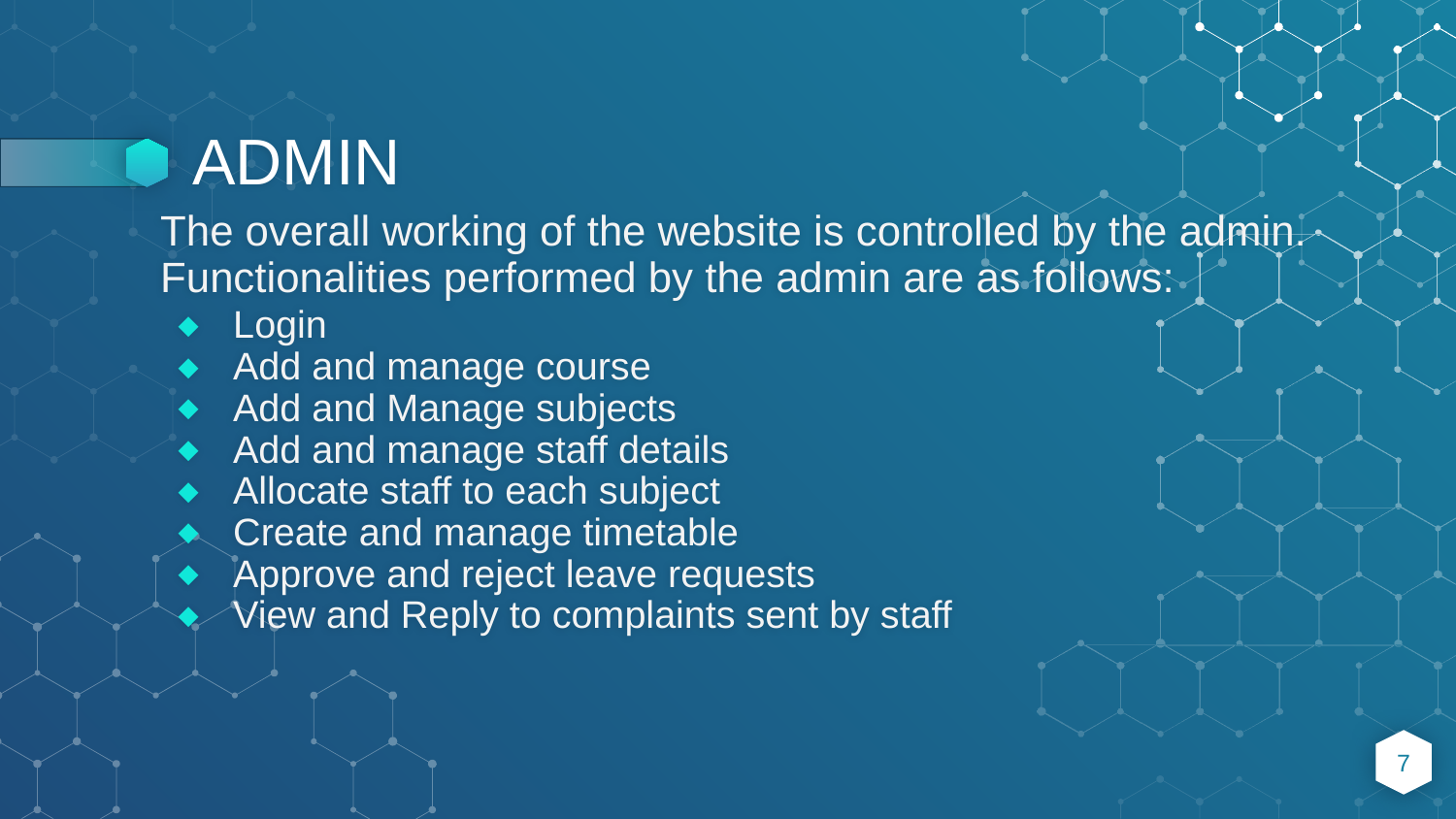

# ADMIN
The overall working of the website is controlled by the admin. Functionalities performed by the admin are as follows:
Login
Add and manage course
Add and Manage subjects
Add and manage staff details
Allocate staff to each subject
Create and manage timetable
Approve and reject leave requests
View and Reply to complaints sent by staff

7